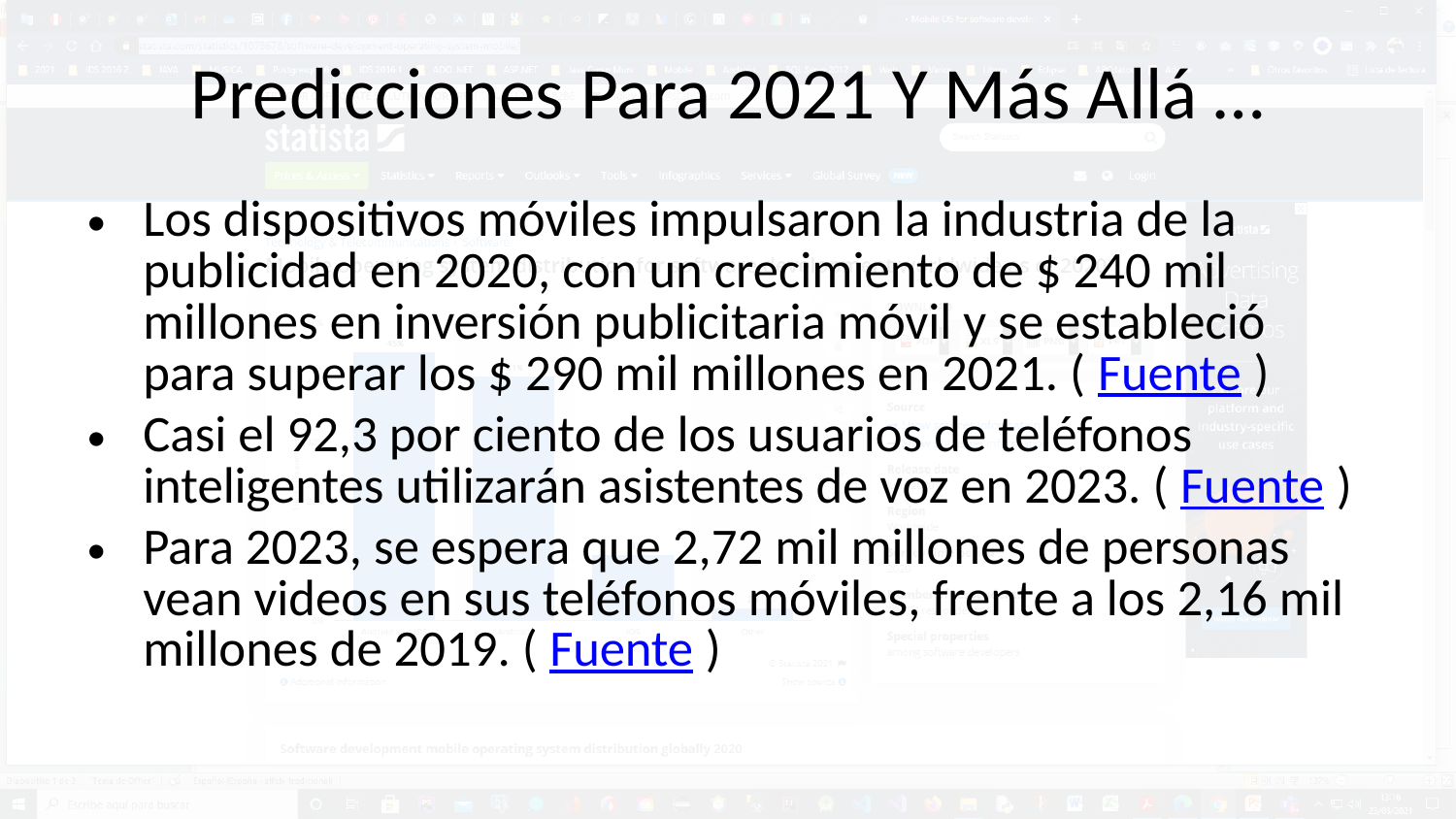

# Predicciones Para 2021 Y Más Allá …
Los dispositivos móviles impulsaron la industria de la publicidad en 2020, con un crecimiento de $ 240 mil millones en inversión publicitaria móvil y se estableció para superar los $ 290 mil millones en 2021. ( Fuente )
Casi el 92,3 por ciento de los usuarios de teléfonos inteligentes utilizarán asistentes de voz en 2023. ( Fuente )
Para 2023, se espera que 2,72 mil millones de personas vean videos en sus teléfonos móviles, frente a los 2,16 mil millones de 2019. ( Fuente )